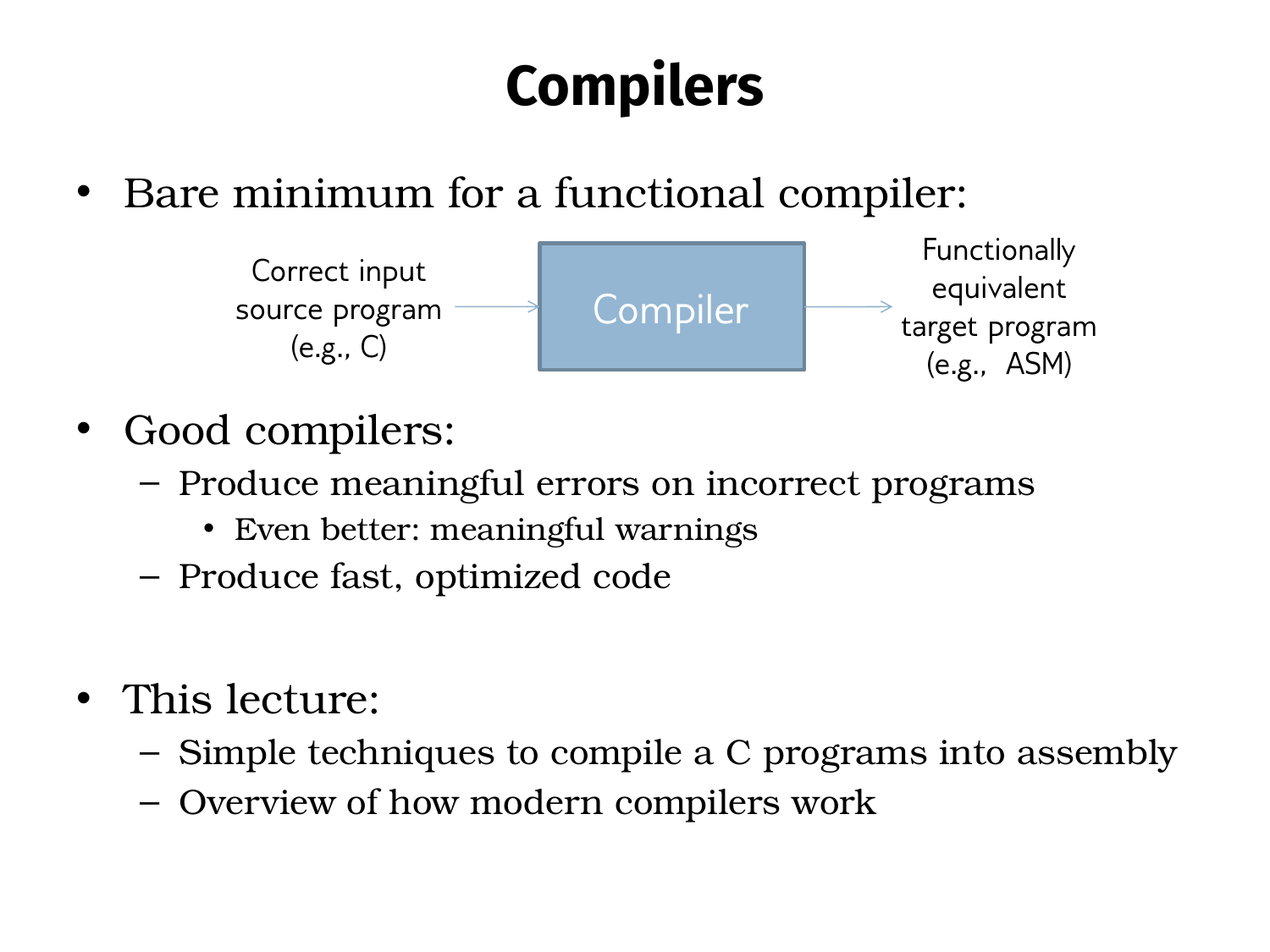

# Compilers
Bare minimum for a functional compiler:

Good compilers:
Produce meaningful errors on incorrect programs
Even better: meaningful warnings
Produce fast, optimized code

This lecture:
Simple techniques to compile a C programs into assembly
Overview of how modern compilers work
Functionally
equivalent
target program
(e.g.,  ASM)
Correct input
source program
(e.g., C)
Compiler